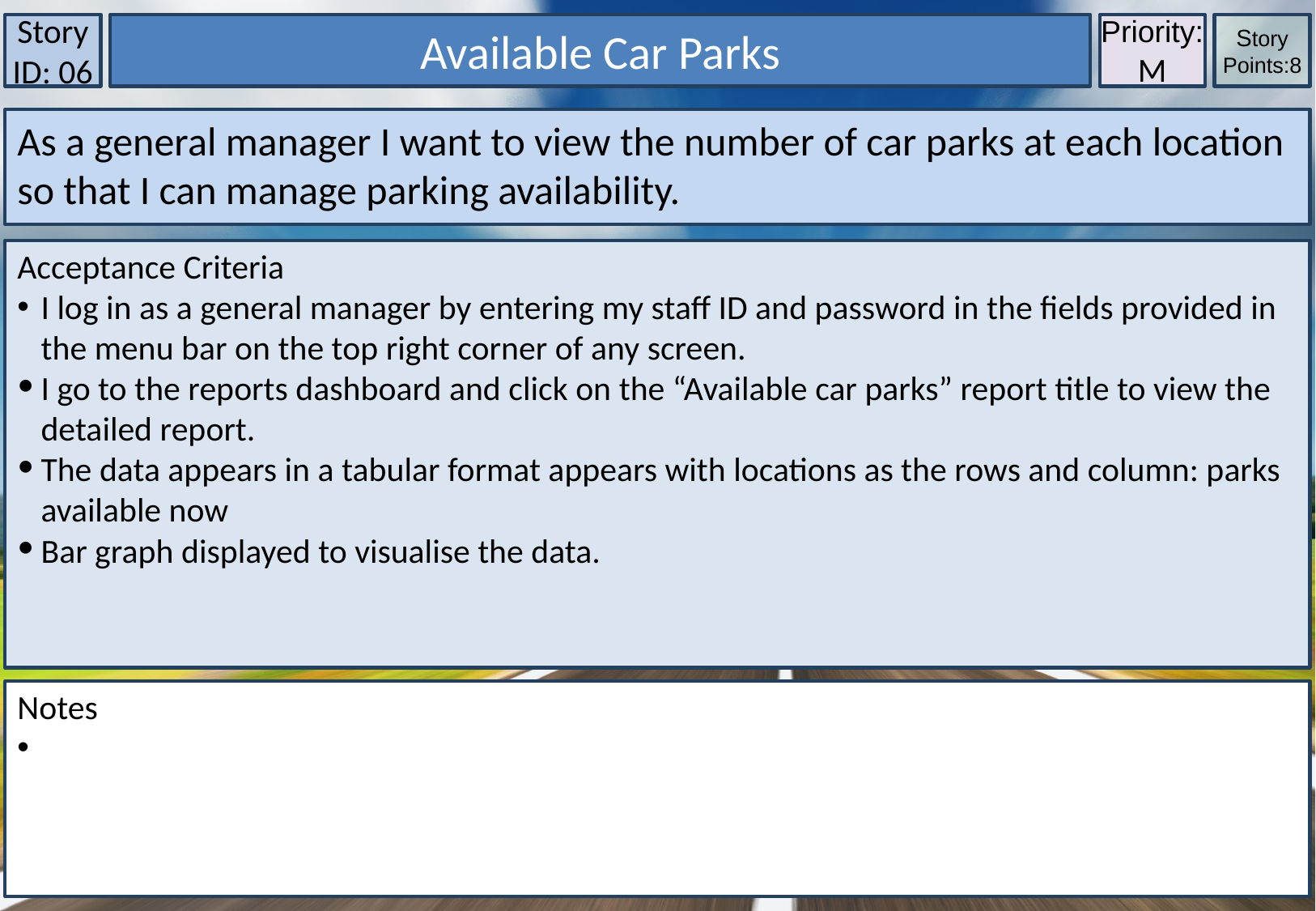

Story ID: 06
Available Car Parks
Priority:M
Story Points:8
As a general manager I want to view the number of car parks at each location so that I can manage parking availability.
Acceptance Criteria
I log in as a general manager by entering my staff ID and password in the fields provided in the menu bar on the top right corner of any screen.
I go to the reports dashboard and click on the “Available car parks” report title to view the detailed report.
The data appears in a tabular format appears with locations as the rows and column: parks available now
Bar graph displayed to visualise the data.
Notes